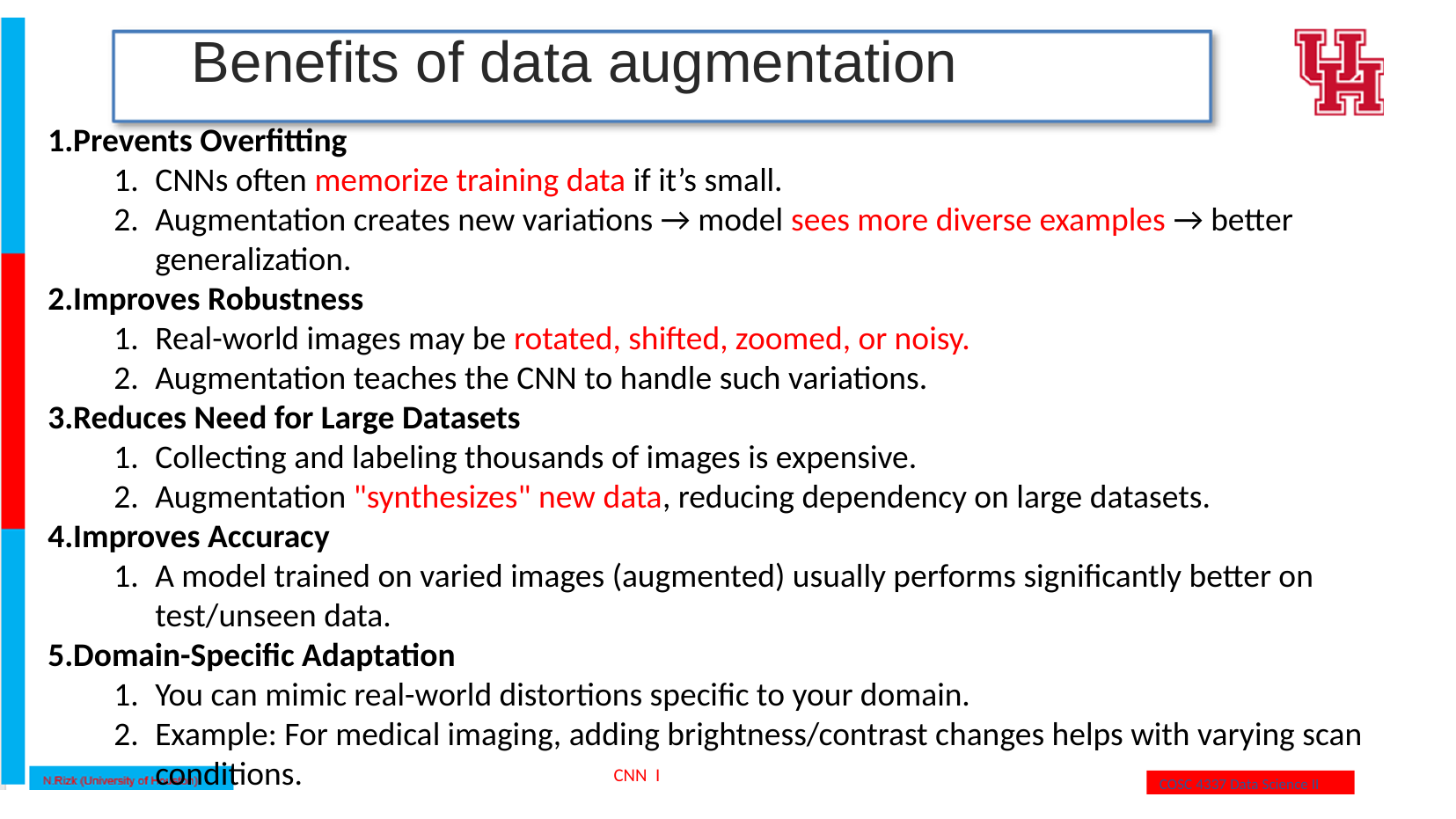

Benefits of data augmentation
Prevents Overfitting
CNNs often memorize training data if it’s small.
Augmentation creates new variations → model sees more diverse examples → better generalization.
Improves Robustness
Real-world images may be rotated, shifted, zoomed, or noisy.
Augmentation teaches the CNN to handle such variations.
Reduces Need for Large Datasets
Collecting and labeling thousands of images is expensive.
Augmentation "synthesizes" new data, reducing dependency on large datasets.
Improves Accuracy
A model trained on varied images (augmented) usually performs significantly better on test/unseen data.
Domain-Specific Adaptation
You can mimic real-world distortions specific to your domain.
Example: For medical imaging, adding brightness/contrast changes helps with varying scan conditions.